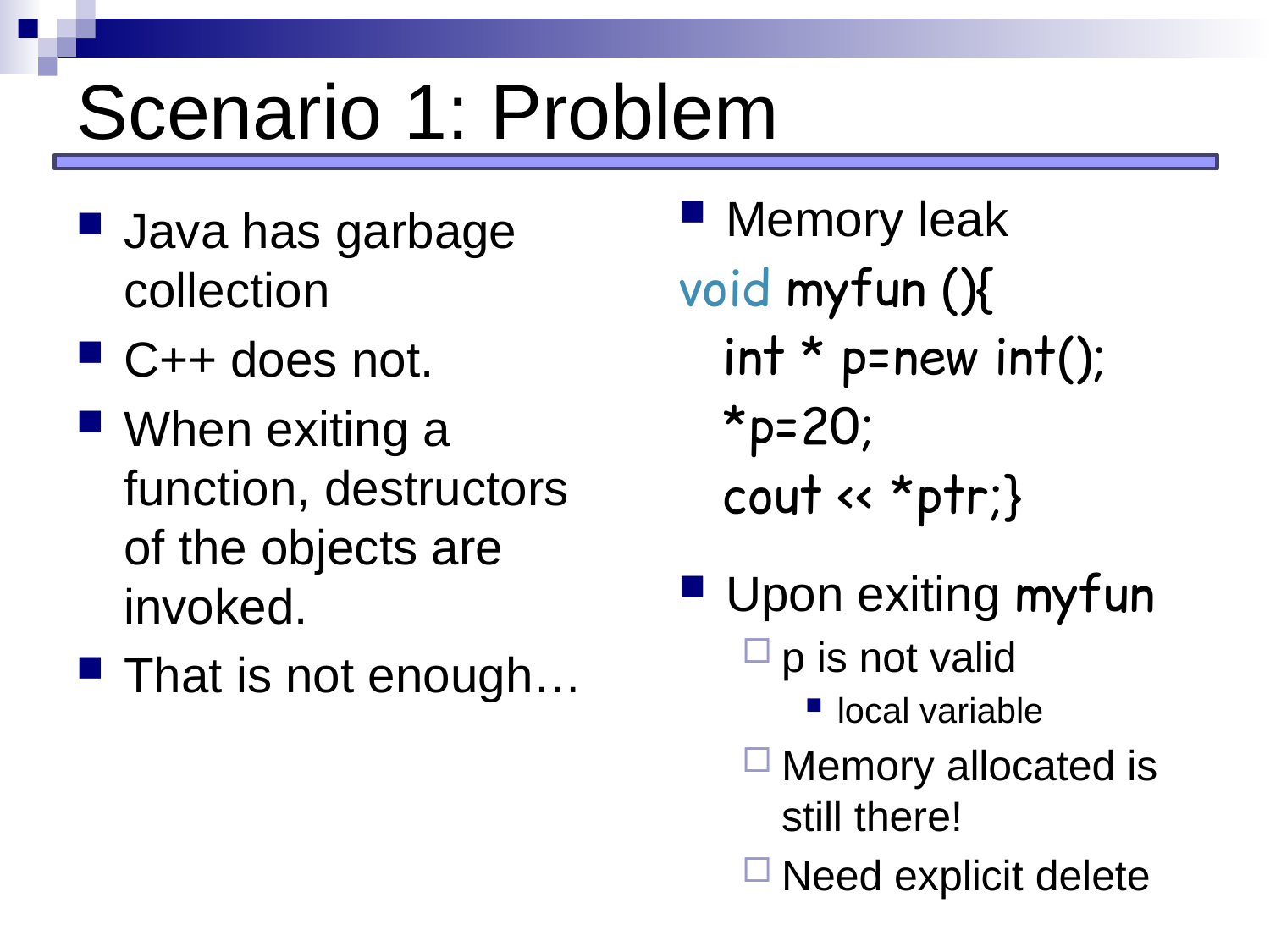

# Scenario 1: Problem
Memory leak
void myfun (){
   int * p=new int();
   *p=20;
   cout << *ptr;}

Upon exiting myfun
p is not valid
local variable
Memory allocated is still there!
Need explicit delete
Java has garbage collection
C++ does not.
When exiting a function, destructors of the objects are invoked.
That is not enough…